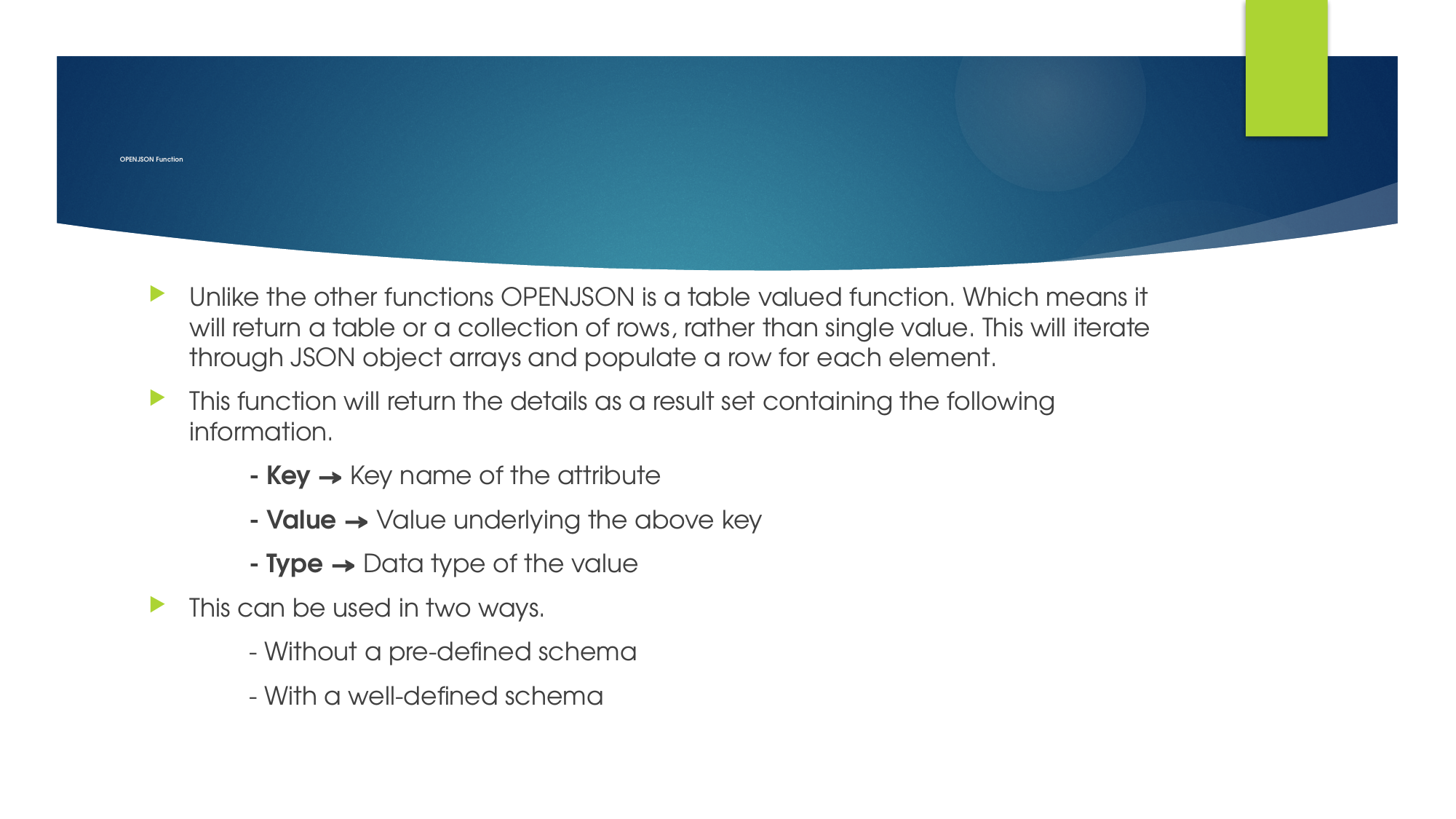

# OPENJSON Function
Unlike the other functions OPENJSON is a table valued function. Which means it will return a table or a collection of rows, rather than single value. This will iterate through JSON object arrays and populate a row for each element.
This function will return the details as a result set containing the following information.
	- Key → Key name of the attribute
	- Value → Value underlying the above key
	- Type → Data type of the value
This can be used in two ways.
	- Without a pre-defined schema
	- With a well-defined schema